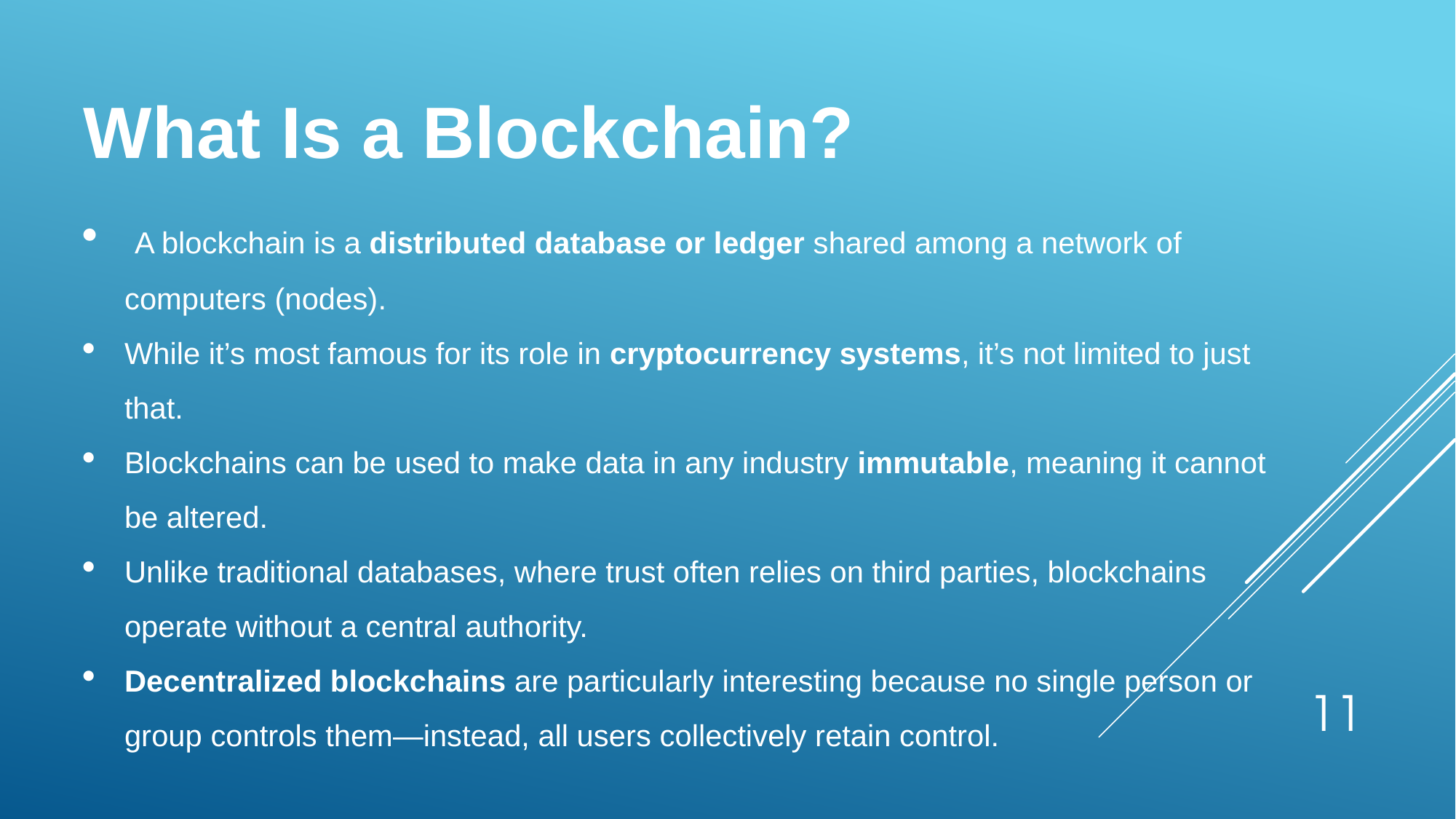

What Is a Blockchain?

 A blockchain is a distributed database or ledger shared among a network of computers (nodes).
While it’s most famous for its role in cryptocurrency systems, it’s not limited to just that.
Blockchains can be used to make data in any industry immutable, meaning it cannot be altered.
Unlike traditional databases, where trust often relies on third parties, blockchains operate without a central authority.
Decentralized blockchains are particularly interesting because no single person or group controls them—instead, all users collectively retain control.

11